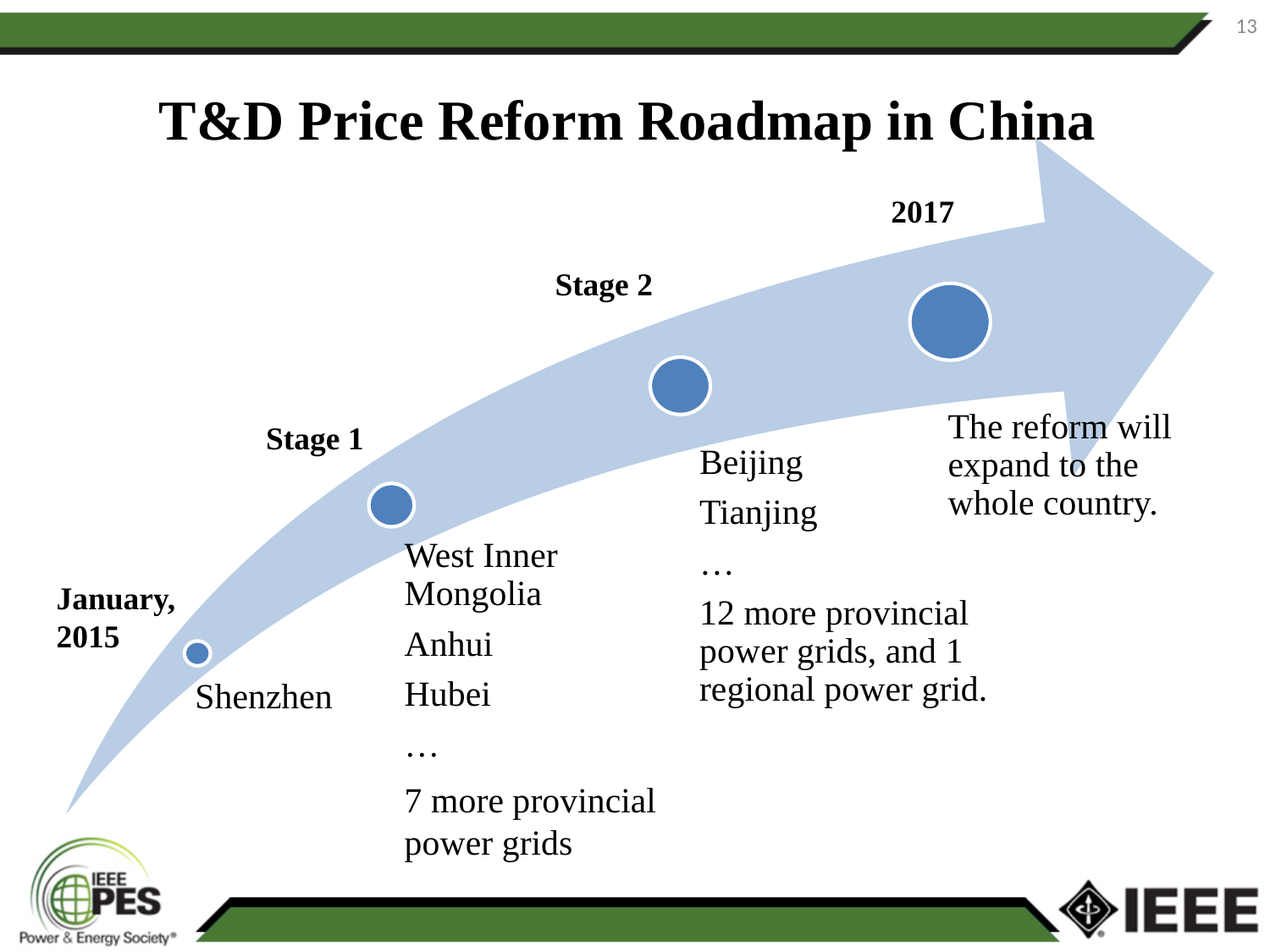

13
# T&D Price Reform Roadmap in China

2017
Stage 2

The reform will expand to the whole country.
Stage 1
Beijing
Tianjing
…
12 more provincial power grids, and 1 regional power grid.

West Inner Mongolia
Anhui
Hubei
…
7 more provincial power grids
January,
2015

Shenzhen